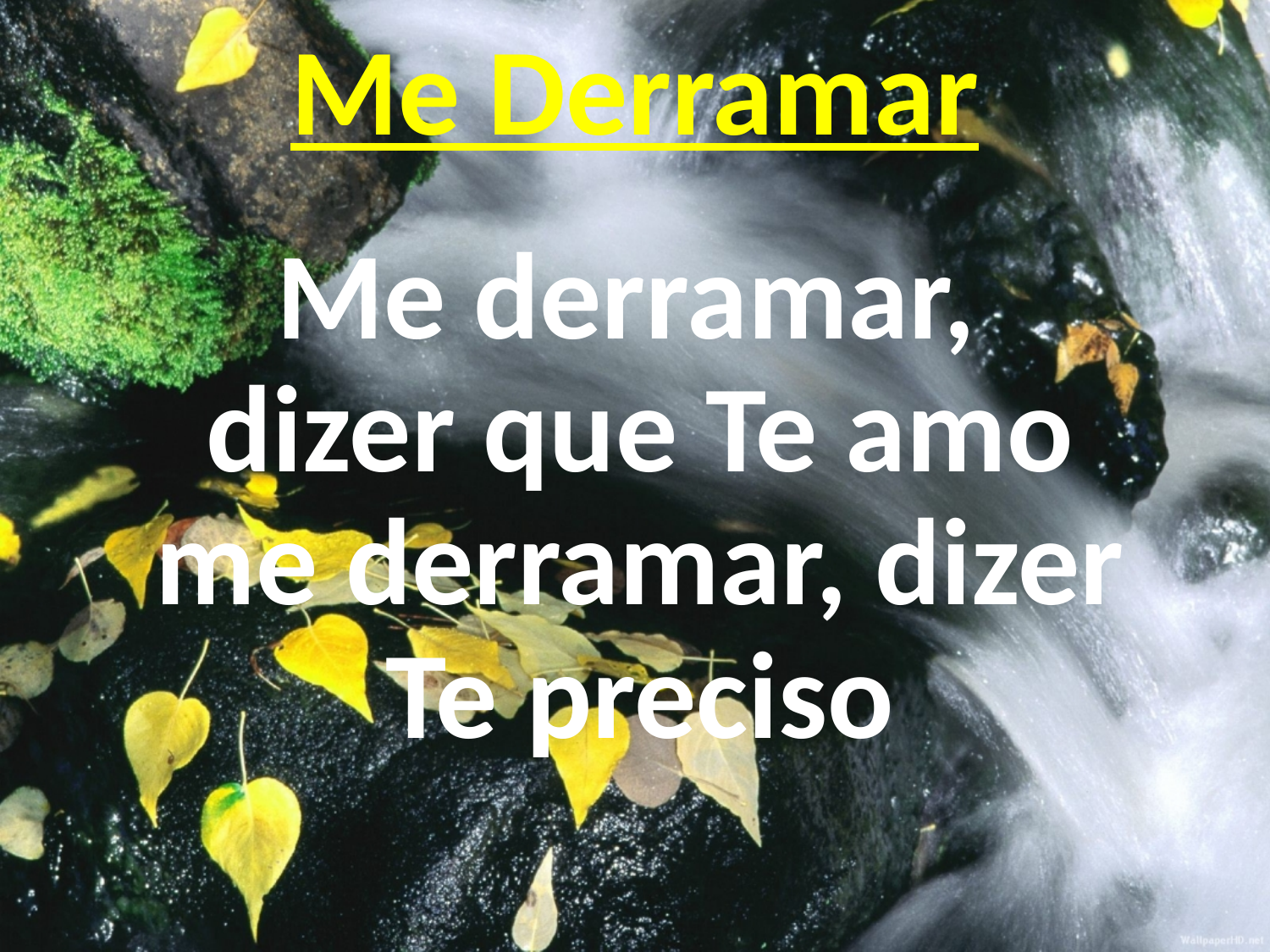

Me Derramar
Me derramar,
dizer que Te amo
me derramar, dizer Te preciso